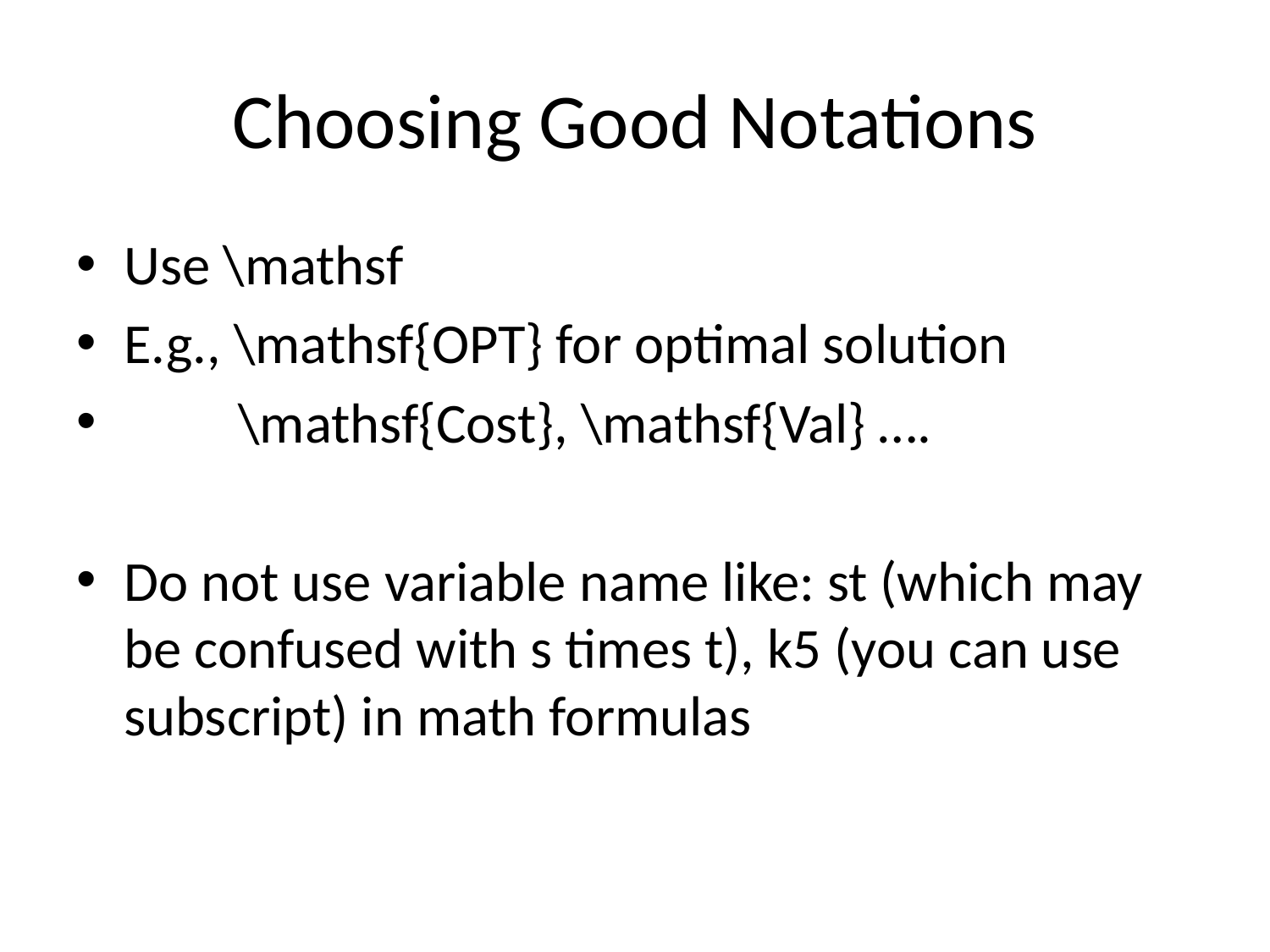

# Choosing Good Notations
Use \mathsf
E.g., \mathsf{OPT} for optimal solution
         \mathsf{Cost}, \mathsf{Val} ….

Do not use variable name like: st (which may be confused with s times t), k5 (you can use subscript) in math formulas